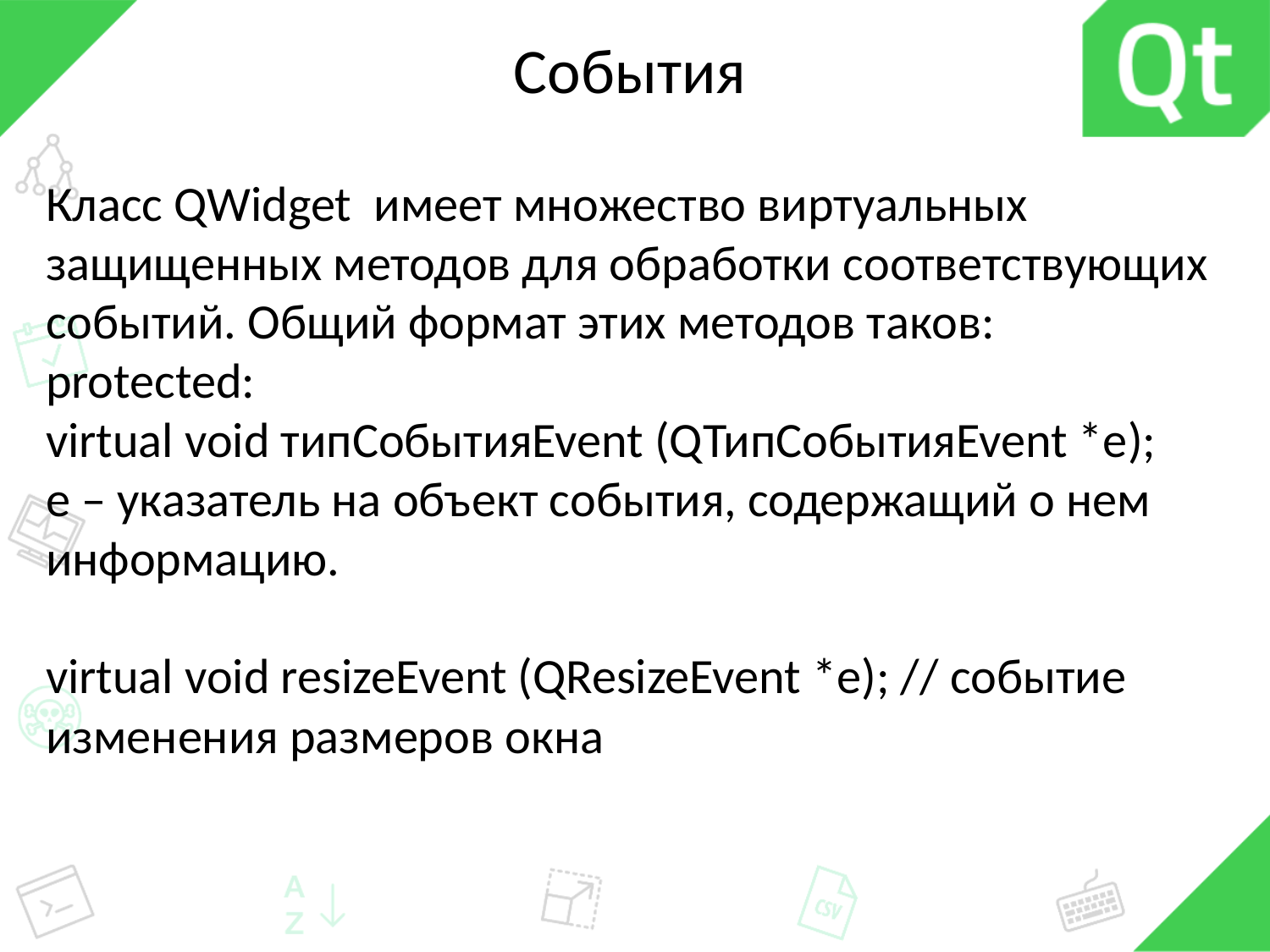

# События

Класс QWidget  имеет множество виртуальных защищенных методов для обработки соответствующих событий. Общий формат этих методов таков:
protected:
virtual void типСобытияEvent (QТипСобытияEvent *e);
e – указатель на объект события, содержащий о нем информацию.

virtual void resizeEvent (QResizeEvent *e); // событие изменения размеров окна